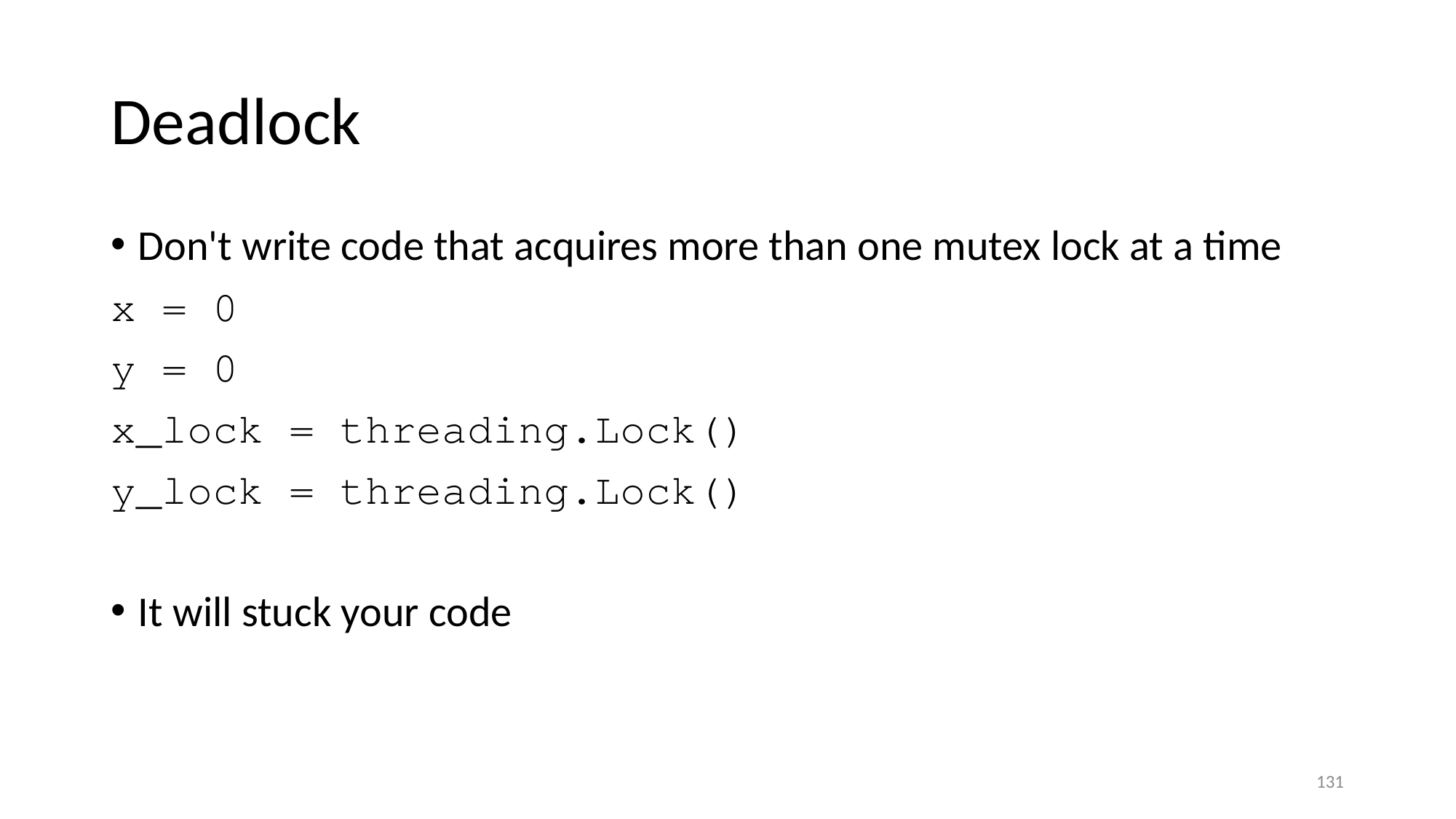

# Deadlock
Don't write code that acquires more than one mutex lock at a time
x = 0
y = 0
x_lock = threading.Lock()
y_lock = threading.Lock()

It will stuck your code
131